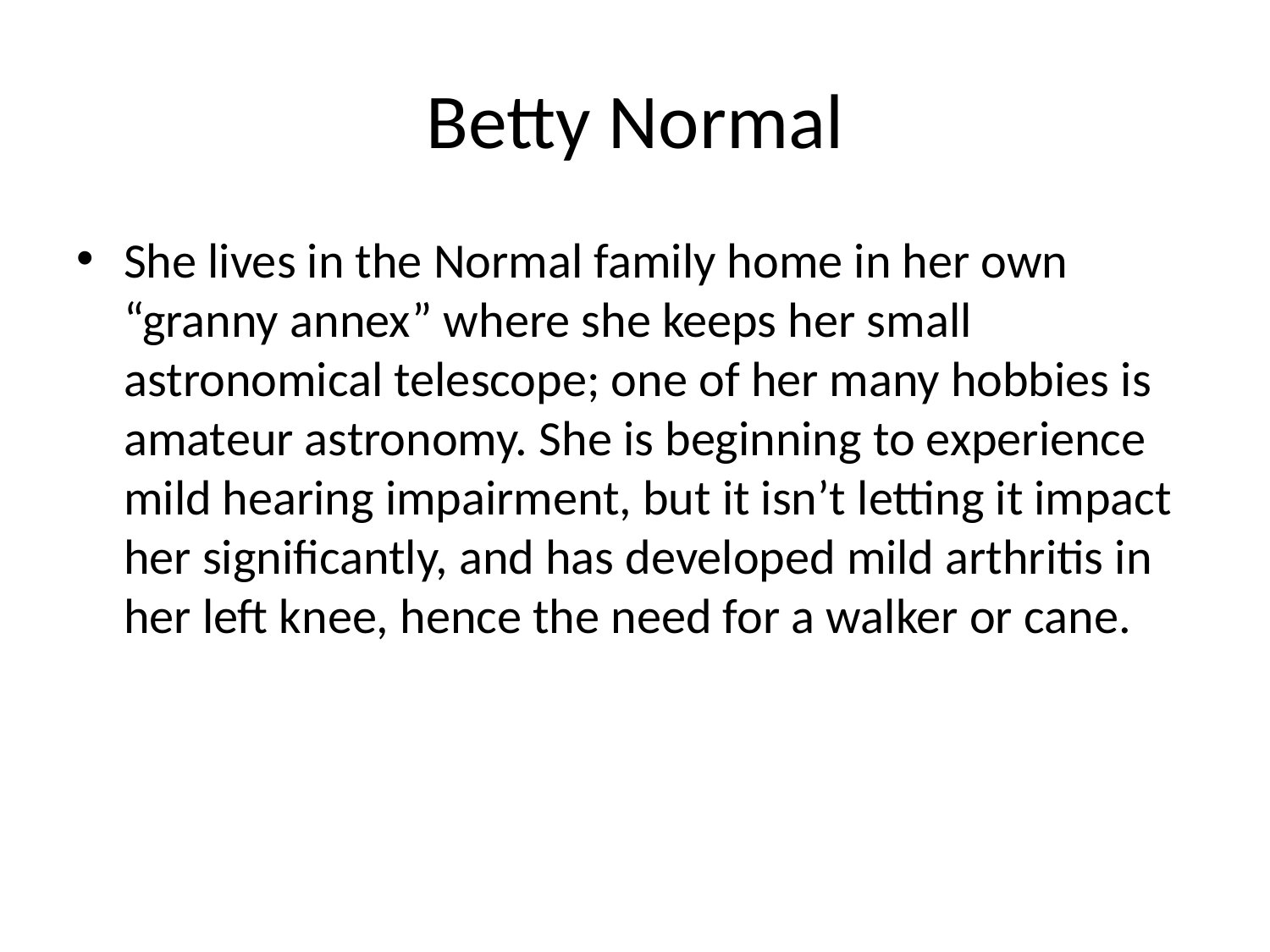

# Betty Normal
She lives in the Normal family home in her own “granny annex” where she keeps her small astronomical telescope; one of her many hobbies is amateur astronomy. She is beginning to experience mild hearing impairment, but it isn’t letting it impact her significantly, and has developed mild arthritis in her left knee, hence the need for a walker or cane.